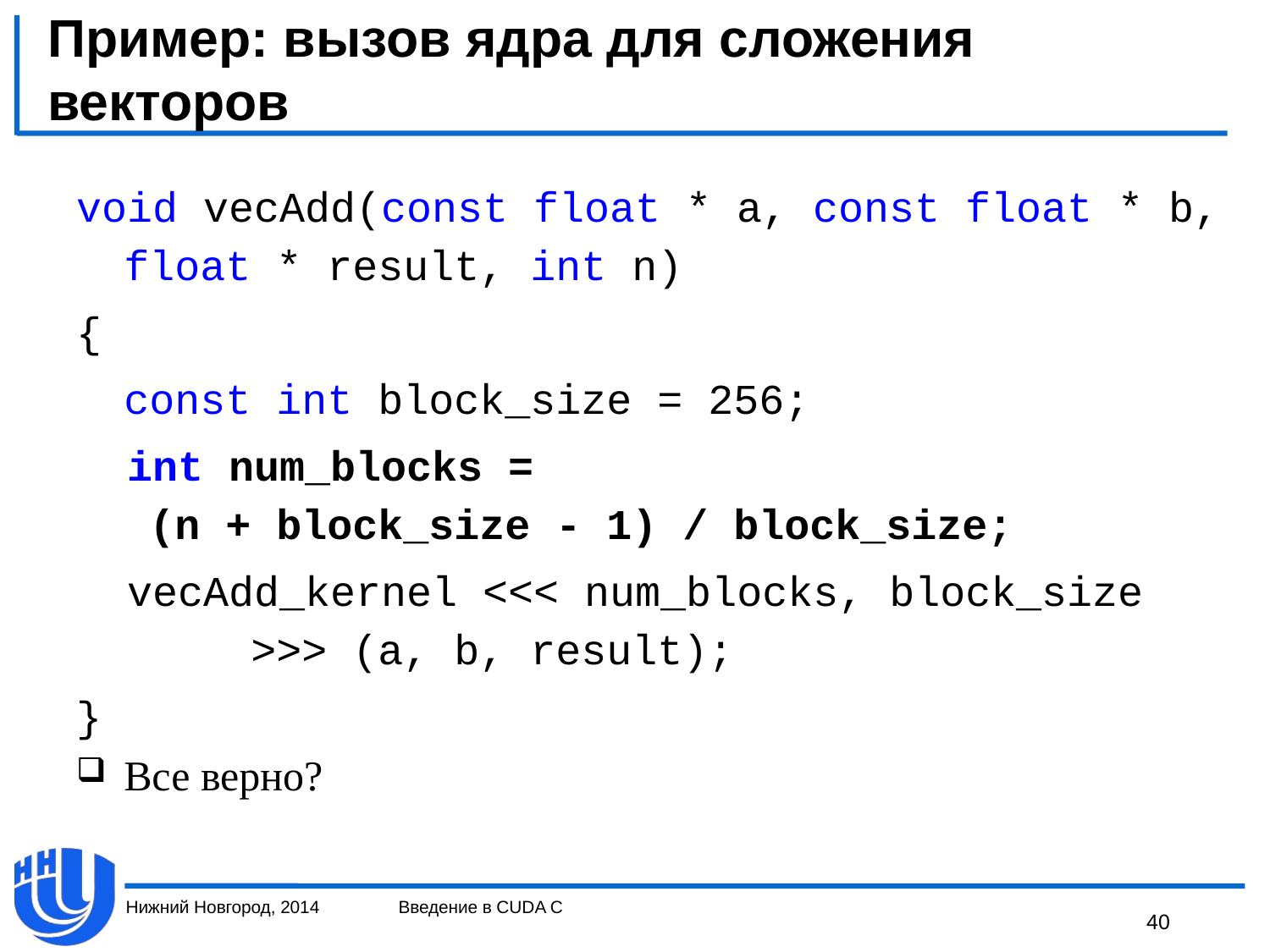

# Пример: вызов ядра для сложения векторов
void vecAdd(const float * a, const float * b, float * result, int n)
{
	const int block_size = 256;
  int num_blocks =
 (n + block_size - 1) / block_size;
  vecAdd_kernel <<< num_blocks, block_size 	>>> (a, b, result);
}
Все верно?
Нижний Новгород, 2014
Введение в CUDA C
40